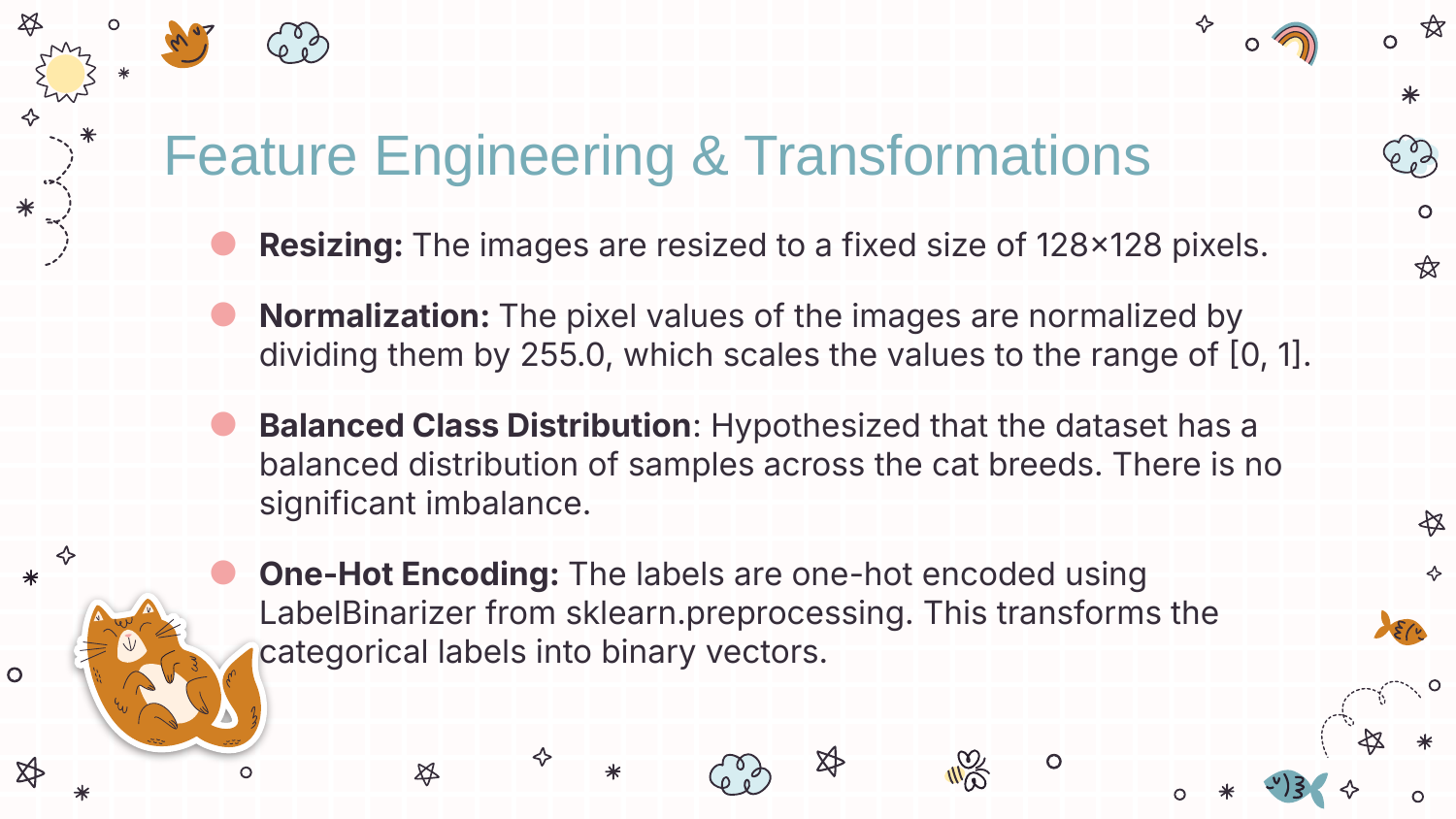

Feature Engineering & Transformations
Resizing: The images are resized to a fixed size of 128x128 pixels.
Normalization: The pixel values of the images are normalized by dividing them by 255.0, which scales the values to the range of [0, 1].
Balanced Class Distribution: Hypothesized that the dataset has a balanced distribution of samples across the cat breeds. There is no significant imbalance.
One-Hot Encoding: The labels are one-hot encoded using LabelBinarizer from sklearn.preprocessing. This transforms the categorical labels into binary vectors.